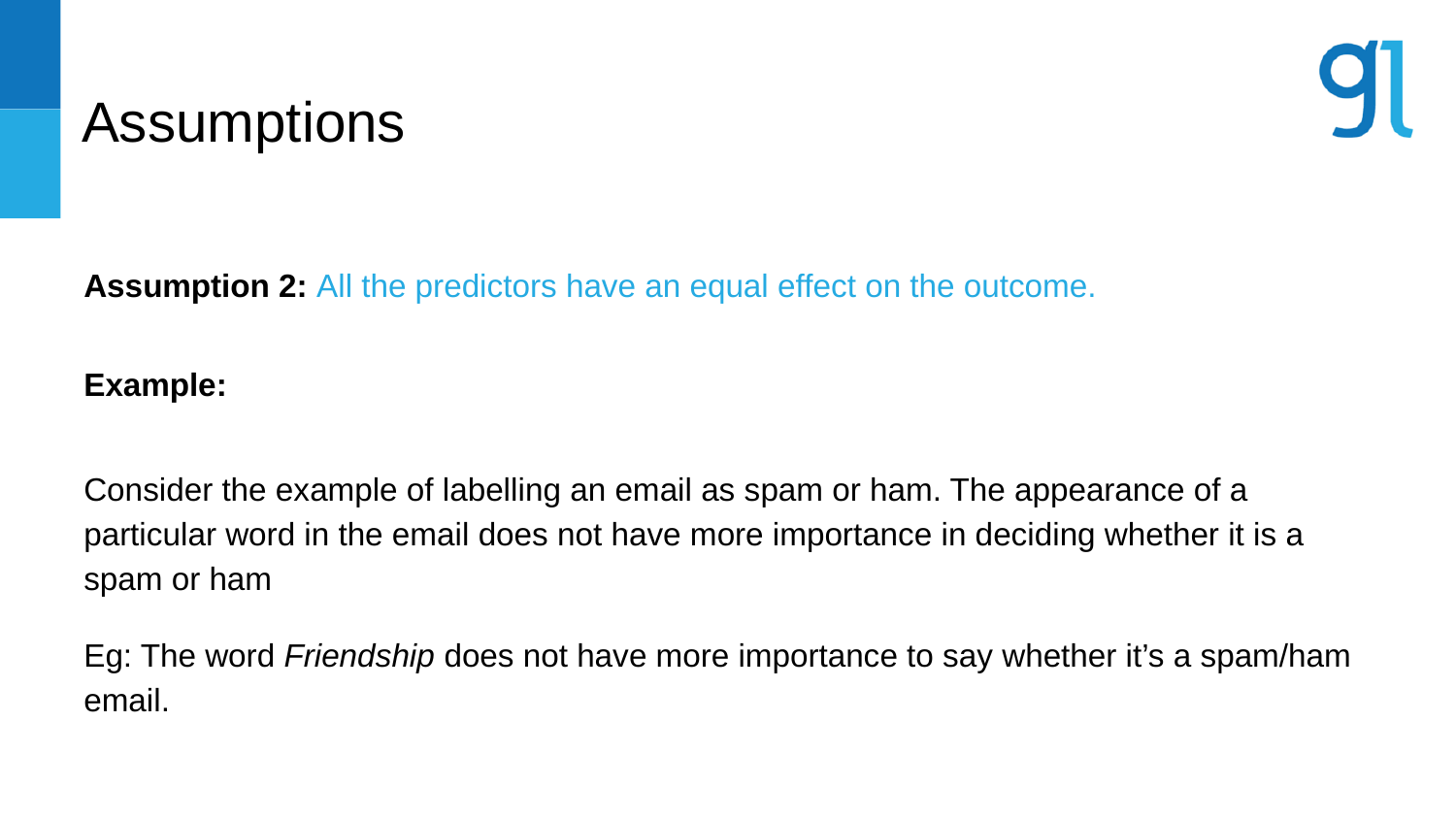

# Assumptions
Assumption 2: All the predictors have an equal effect on the outcome.
Example:
Consider the example of labelling an email as spam or ham. The appearance of a particular word in the email does not have more importance in deciding whether it is a spam or ham
Eg: The word Friendship does not have more importance to say whether it’s a spam/ham email.